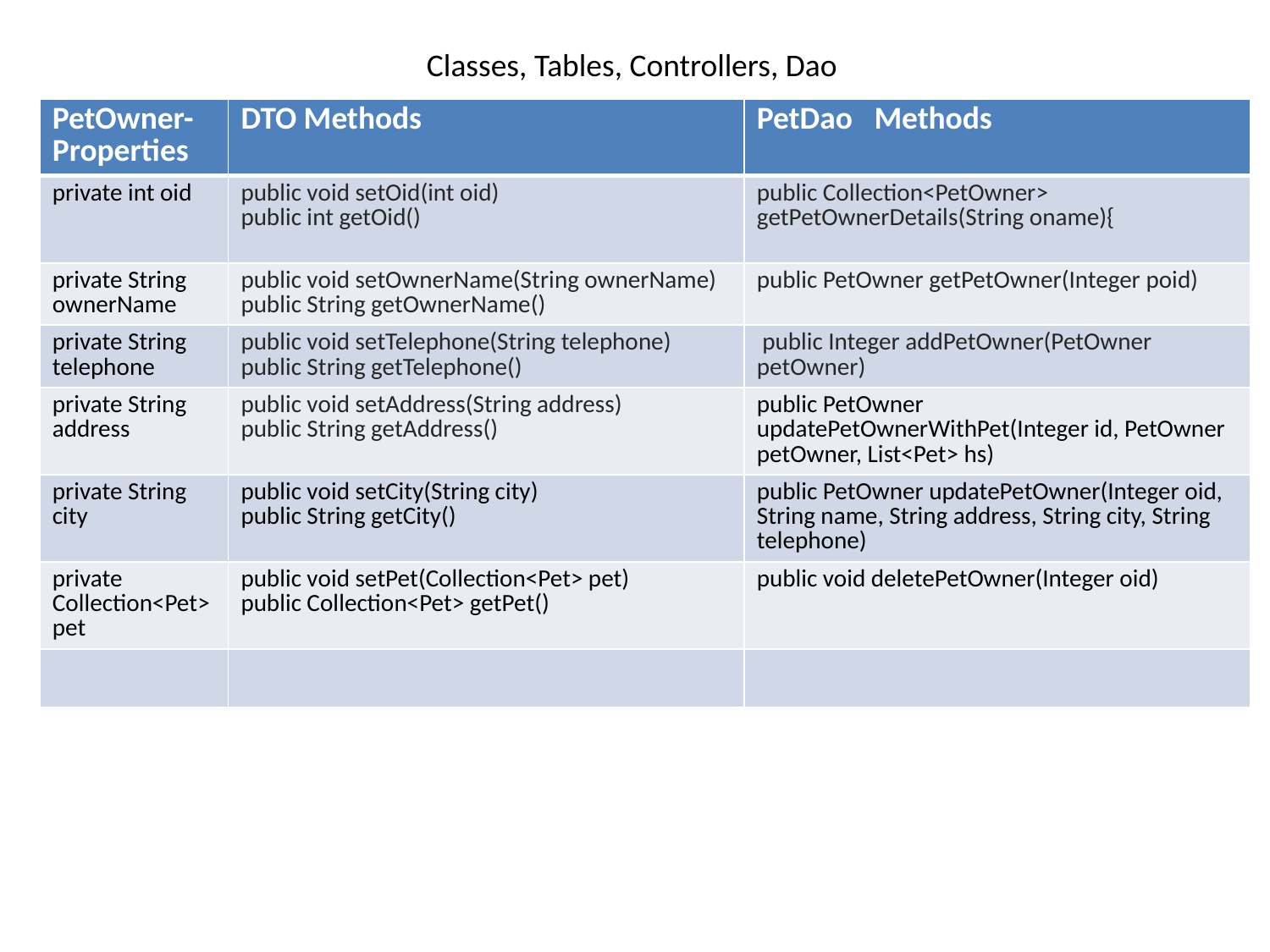

# Classes, Tables, Controllers, Dao
| PetOwner-Properties | DTO Methods | PetDao Methods |
| --- | --- | --- |
| private int oid | public void setOid(int oid) public int getOid() | public Collection<PetOwner> getPetOwnerDetails(String oname){ |
| private String ownerName | public void setOwnerName(String ownerName) public String getOwnerName() | public PetOwner getPetOwner(Integer poid) |
| private String telephone | public void setTelephone(String telephone) public String getTelephone() | public Integer addPetOwner(PetOwner petOwner) |
| private String address | public void setAddress(String address) public String getAddress() | public PetOwner updatePetOwnerWithPet(Integer id, PetOwner petOwner, List<Pet> hs) |
| private String city | public void setCity(String city) public String getCity() | public PetOwner updatePetOwner(Integer oid, String name, String address, String city, String telephone) |
| private Collection<Pet> pet | public void setPet(Collection<Pet> pet) public Collection<Pet> getPet() | public void deletePetOwner(Integer oid) |
|  |  |  |